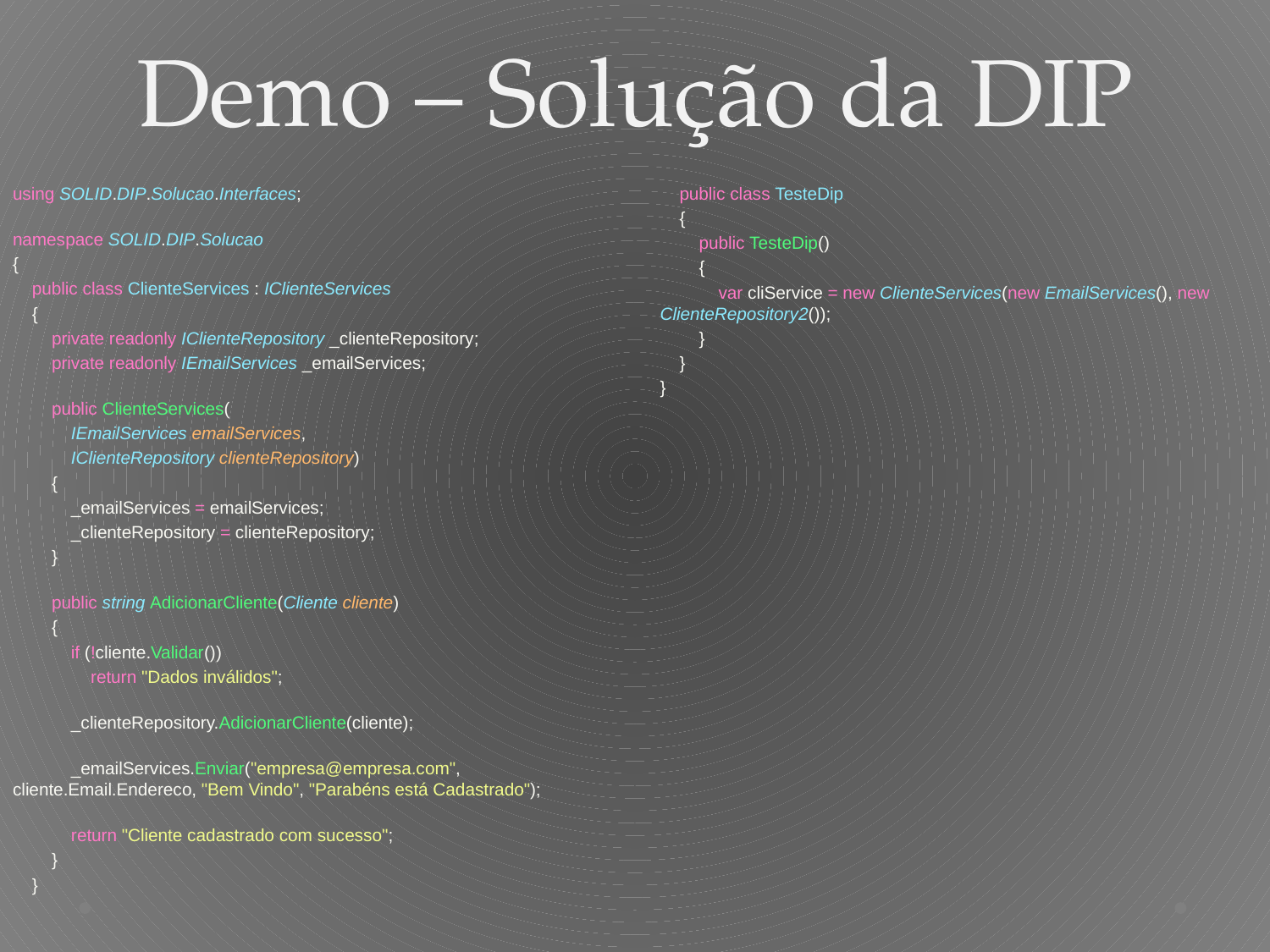

# Demo – Solução da DIP
using SOLID.DIP.Solucao.Interfaces;
namespace SOLID.DIP.Solucao
{
    public class ClienteServices : IClienteServices
    {
        private readonly IClienteRepository _clienteRepository;
        private readonly IEmailServices _emailServices;
        public ClienteServices(
            IEmailServices emailServices,
            IClienteRepository clienteRepository)
        {
            _emailServices = emailServices;
            _clienteRepository = clienteRepository;
        }
        public string AdicionarCliente(Cliente cliente)
        {
            if (!cliente.Validar())
                return "Dados inválidos";
            _clienteRepository.AdicionarCliente(cliente);
            _emailServices.Enviar("empresa@empresa.com", cliente.Email.Endereco, "Bem Vindo", "Parabéns está Cadastrado");
            return "Cliente cadastrado com sucesso";
        }
    }
    public class TesteDip
    {
        public TesteDip()
        {
            var cliService = new ClienteServices(new EmailServices(), new ClienteRepository2());
        }
    }
}